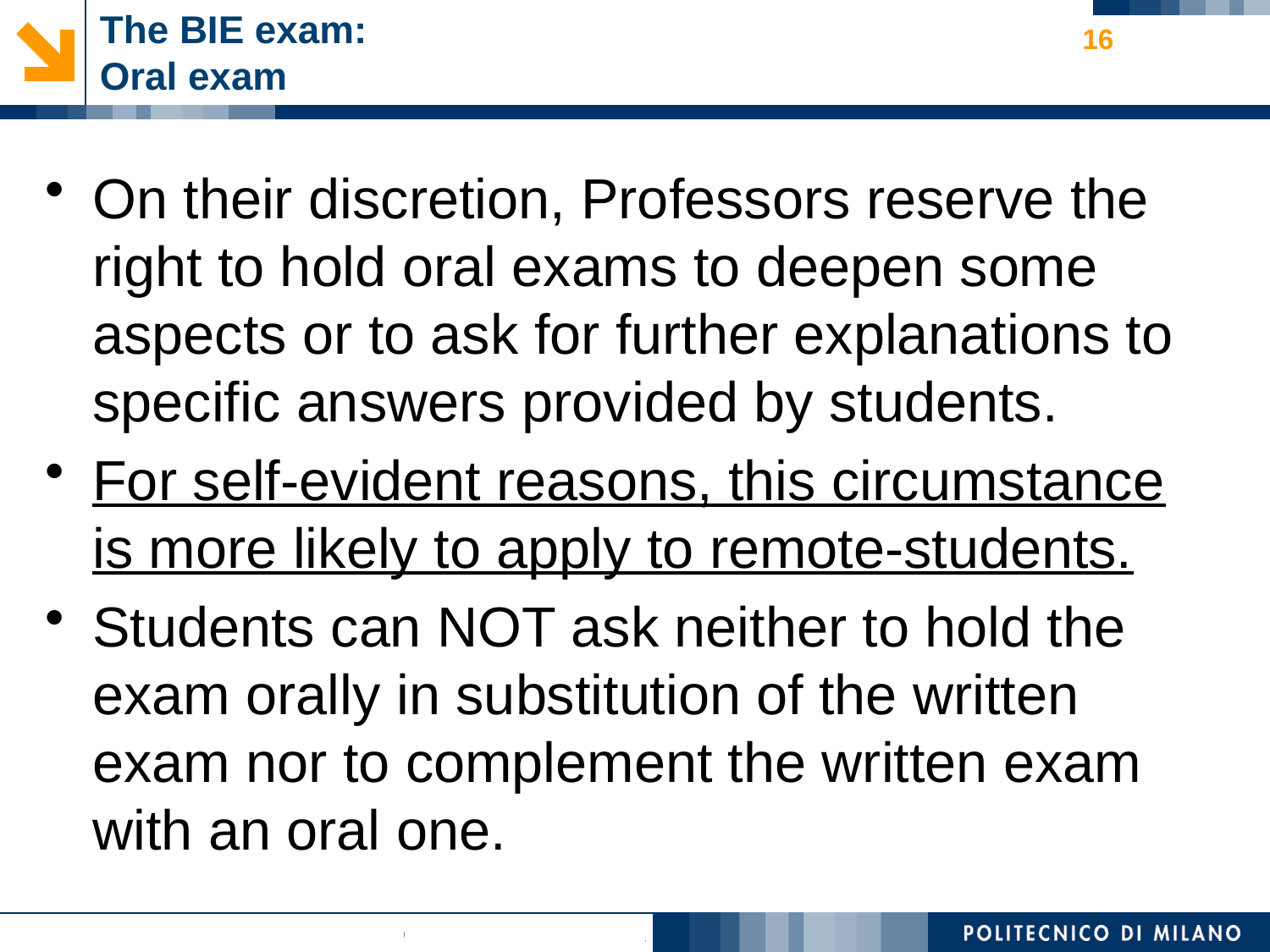

# The BIE exam: Oral exam
16
On their discretion, Professors reserve the right to hold oral exams to deepen some aspects or to ask for further explanations to specific answers provided by students.
For self-evident reasons, this circumstance is more likely to apply to remote-students.
Students can NOT ask neither to hold the exam orally in substitution of the written exam nor to complement the written exam with an oral one.